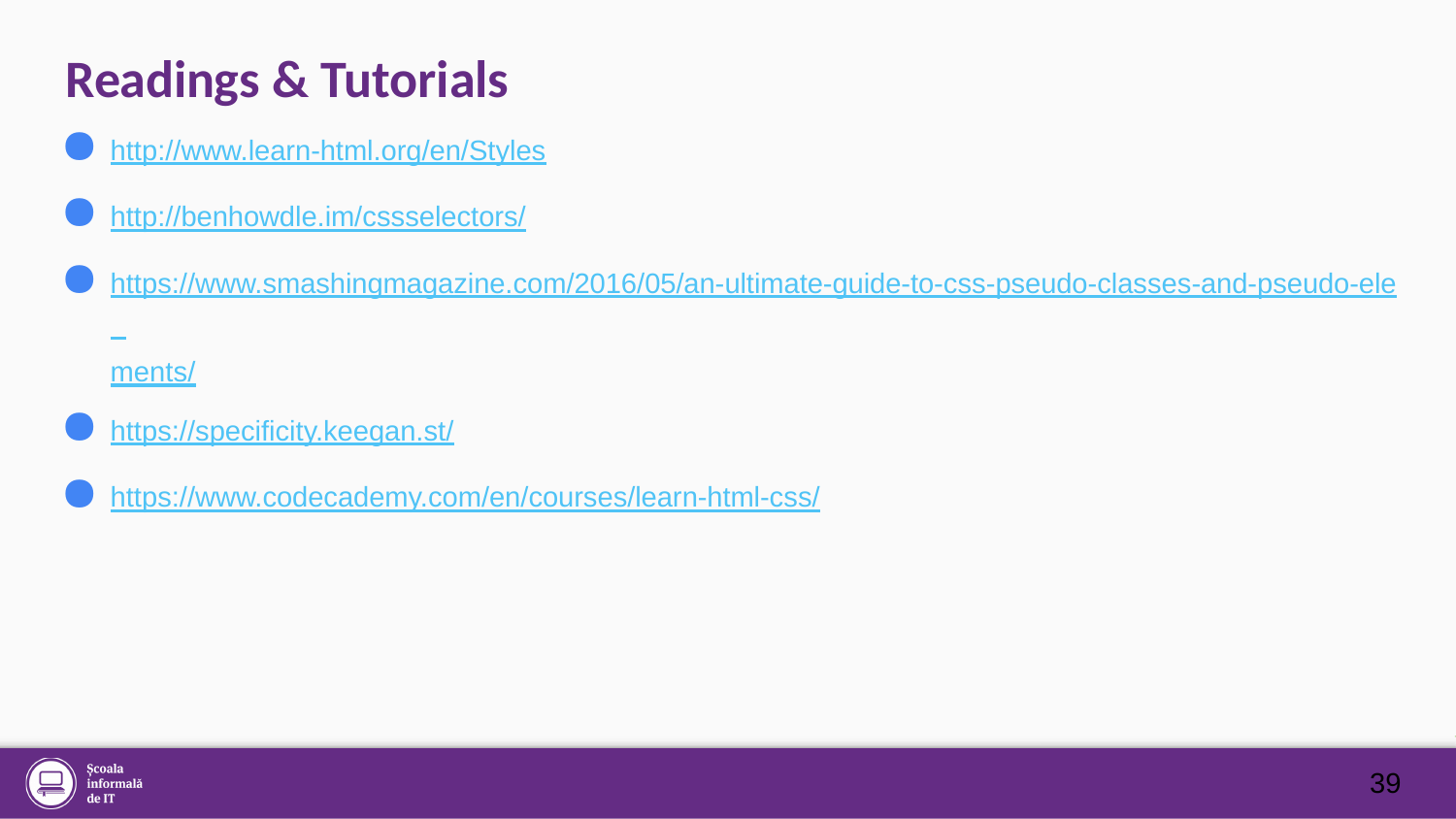

# Readings & Tutorials
http://www.learn-html.org/en/Styles
http://benhowdle.im/cssselectors/
https://www.smashingmagazine.com/2016/05/an-ultimate-guide-to-css-pseudo-classes-and-pseudo-ele  ments/
https://specificity.keegan.st/
https://www.codecademy.com/en/courses/learn-html-css/

39